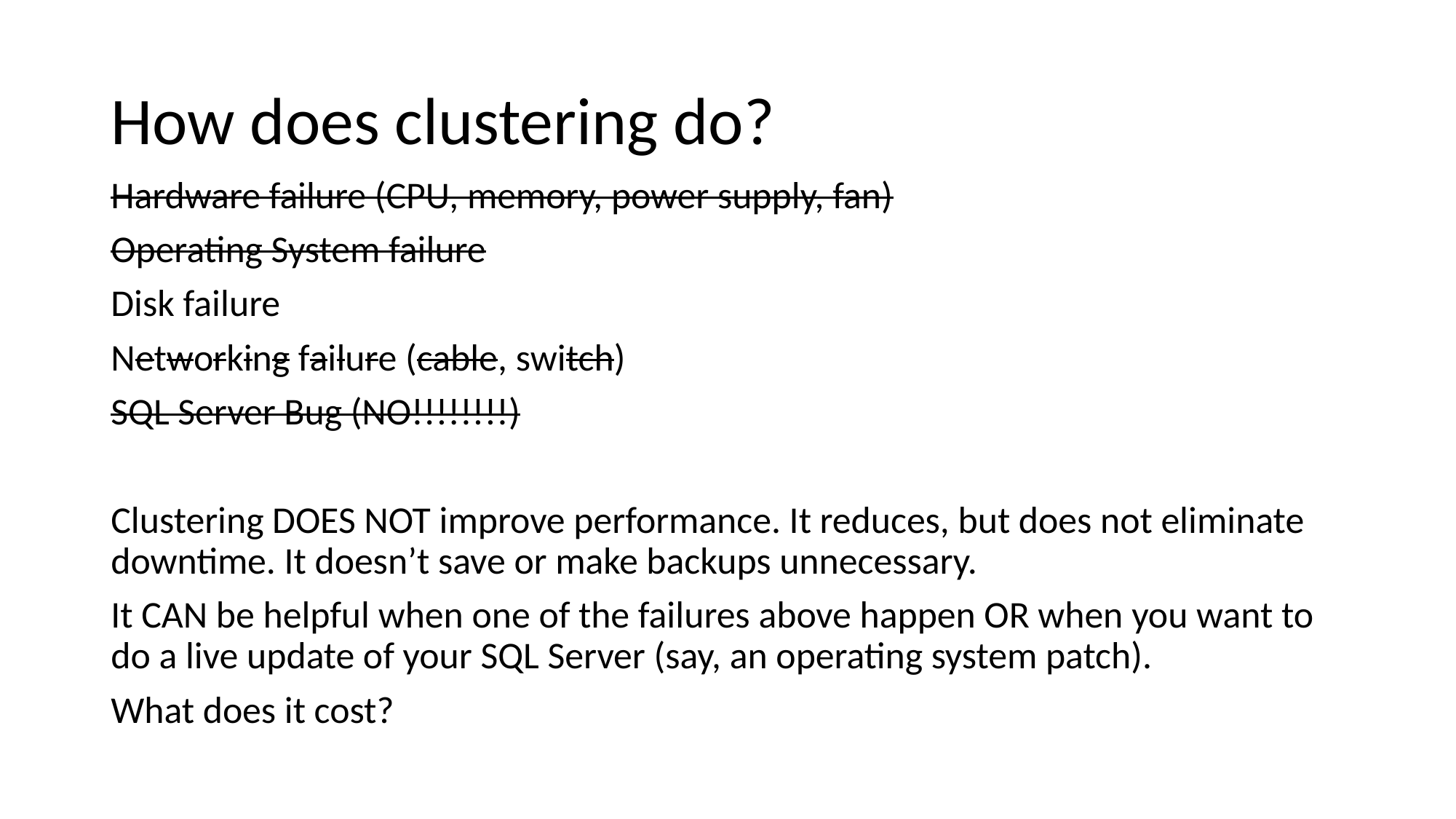

# How does clustering do?
Hardware failure (CPU, memory, power supply, fan)
Operating System failure
Disk failure
Networking failure (cable, switch)
SQL Server Bug (NO!!!!!!!!)

Clustering DOES NOT improve performance. It reduces, but does not eliminate downtime. It doesn’t save or make backups unnecessary.
It CAN be helpful when one of the failures above happen OR when you want to do a live update of your SQL Server (say, an operating system patch).
What does it cost?